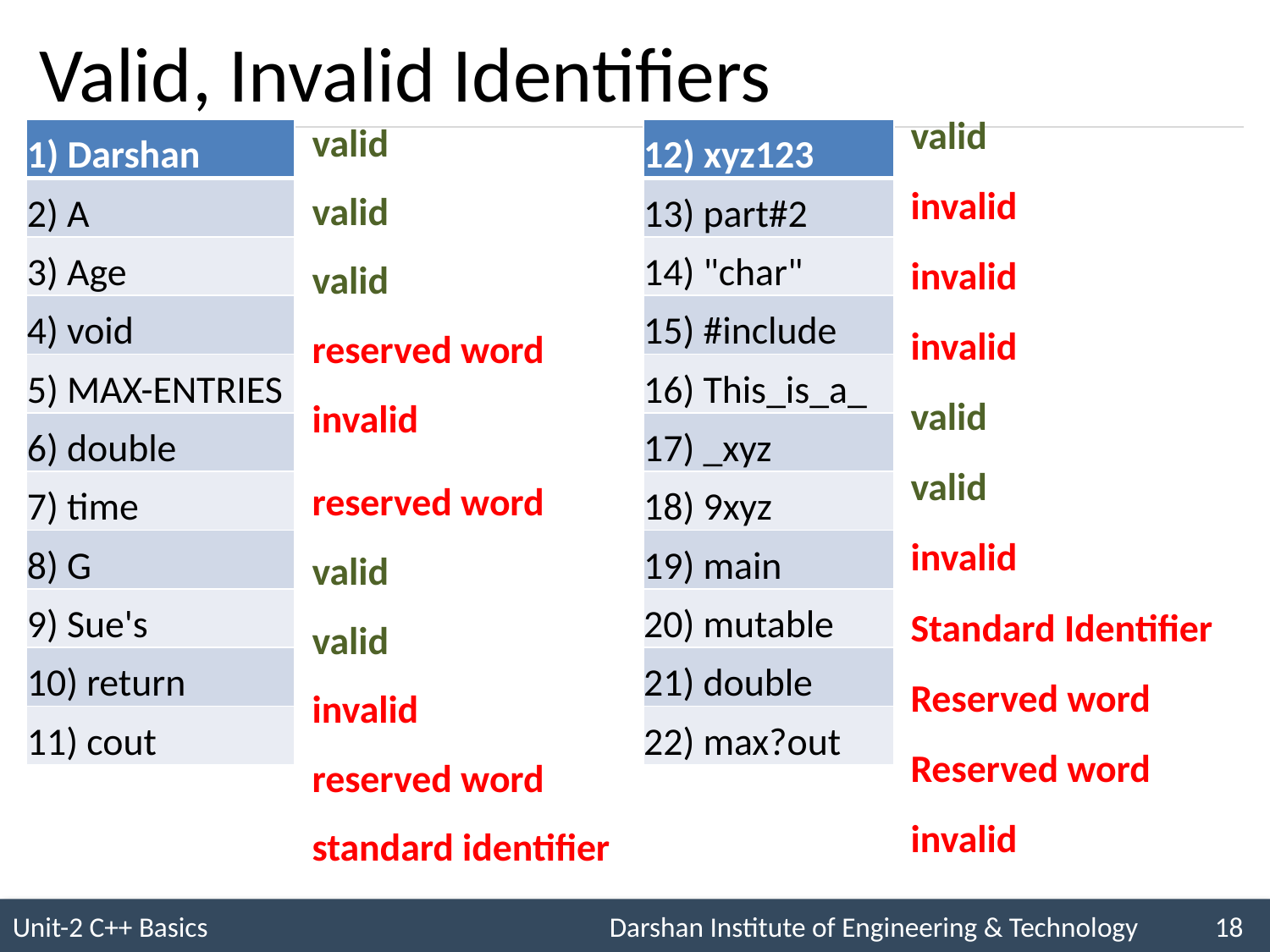

# Valid, Invalid Identifiers
| valid |
| --- |
| invalid |
| invalid |
| invalid |
| valid |
| valid |
| invalid |
| Standard Identifier |
| Reserved word |
| Reserved word |
| invalid |
| 12) xyz123 |
| --- |
| 13) part#2 |
| 14) "char" |
| 15) #include |
| 16) This\_is\_a\_ |
| 17) \_xyz |
| 18) 9xyz |
| 19) main |
| 20) mutable |
| 21) double |
| 22) max?out |
| 1) Darshan |
| --- |
| 2) A |
| 3) Age |
| 4) void |
| 5) MAX-ENTRIES |
| 6) double |
| 7) time |
| 8) G |
| 9) Sue's |
| 10) return |
| 11) cout |
| valid |
| --- |
| valid |
| valid |
| reserved word |
| invalid |
| reserved word |
| valid |
| valid |
| invalid |
| reserved word |
| standard identifier |